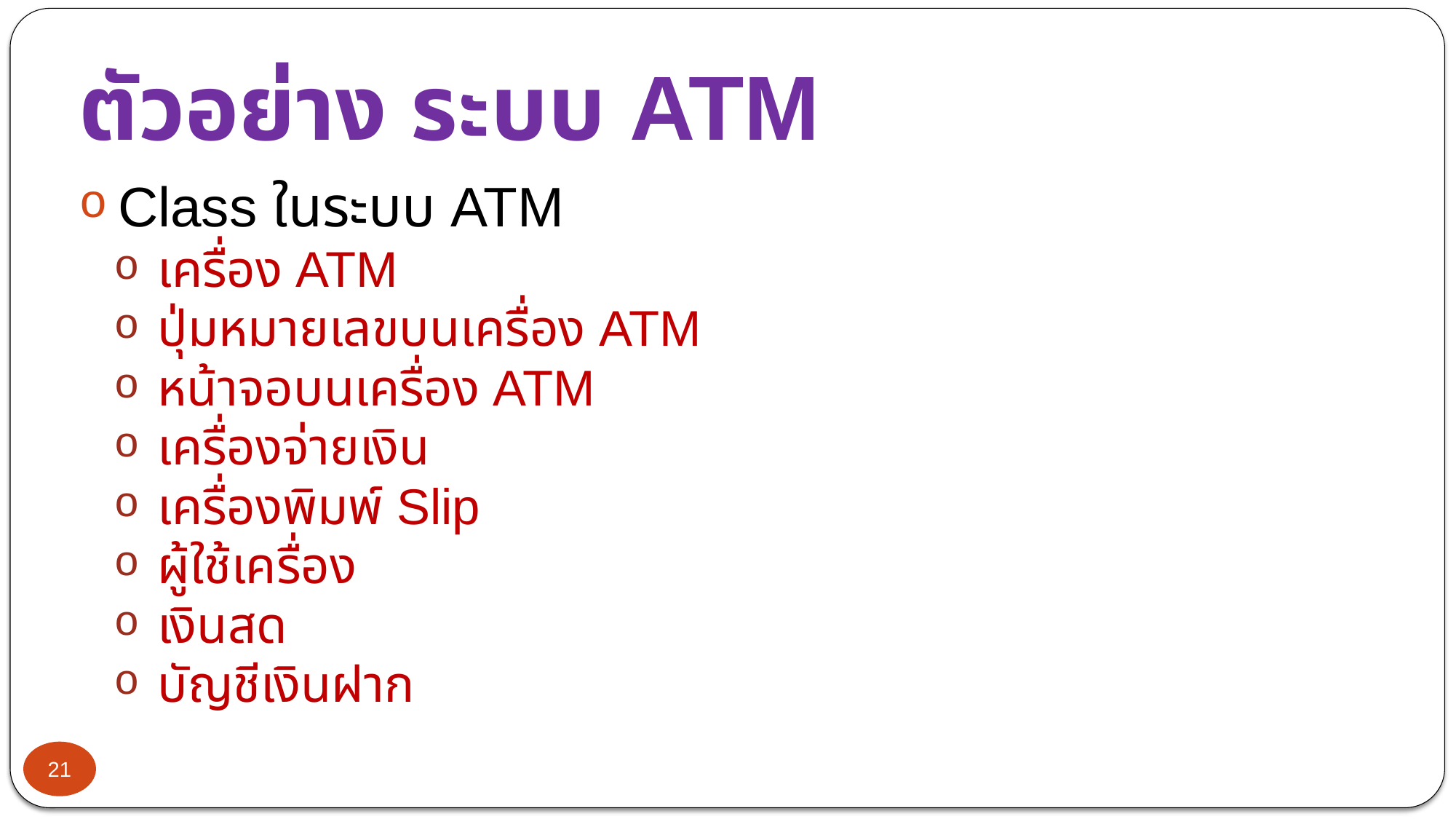

# ตัวอย่าง ระบบ ATM
Class ในระบบ ATM
เครื่อง ATM
ปุ่มหมายเลขบนเครื่อง ATM
หน้าจอบนเครื่อง ATM
เครื่องจ่ายเงิน
เครื่องพิมพ์ Slip
ผู้ใช้เครื่อง
เงินสด
บัญชีเงินฝาก
21